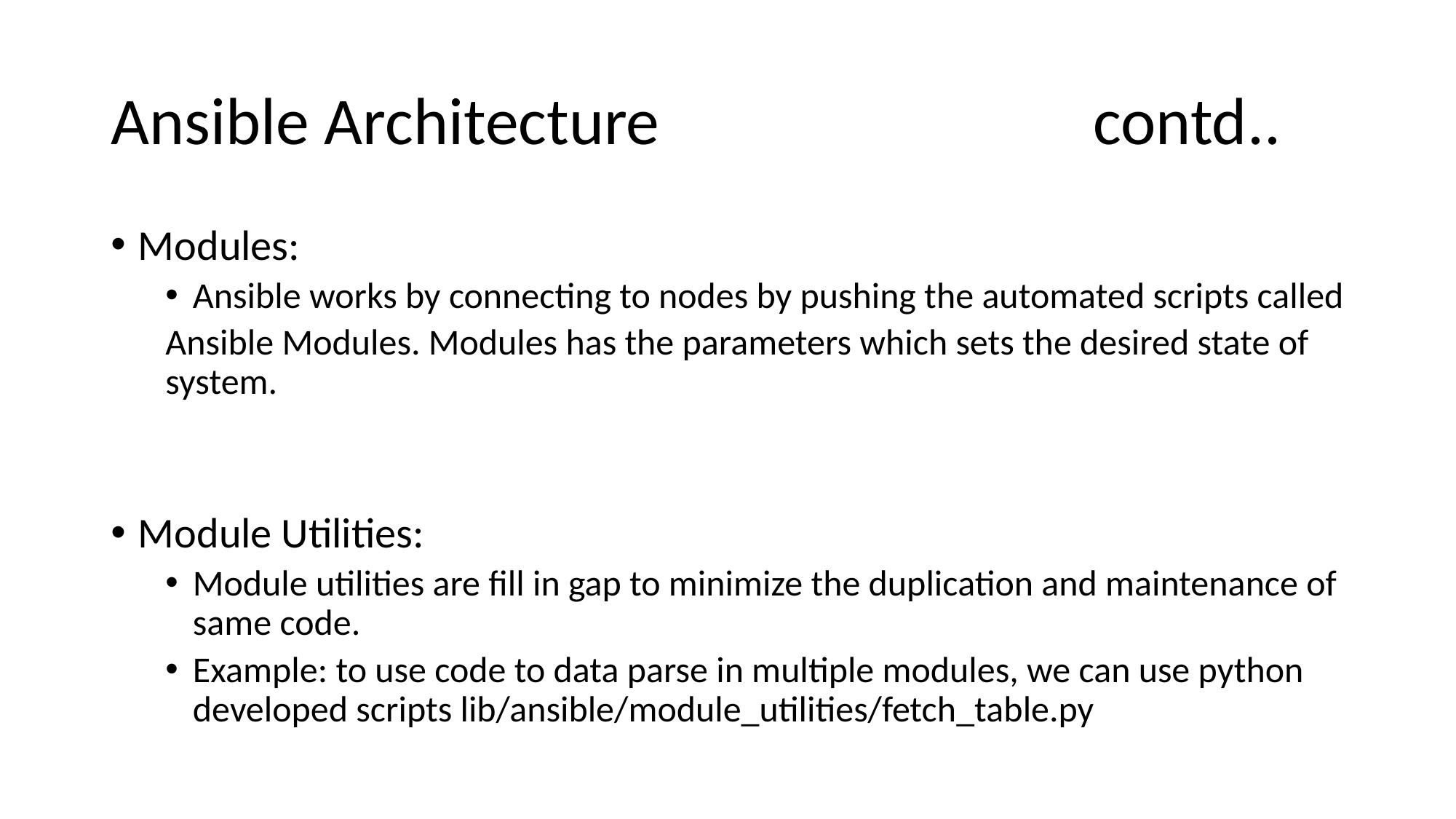

# Ansible Architecture 				contd..
Modules:
Ansible works by connecting to nodes by pushing the automated scripts called
Ansible Modules. Modules has the parameters which sets the desired state of system.

Module Utilities:
Module utilities are fill in gap to minimize the duplication and maintenance of same code.
Example: to use code to data parse in multiple modules, we can use python developed scripts lib/ansible/module_utilities/fetch_table.py